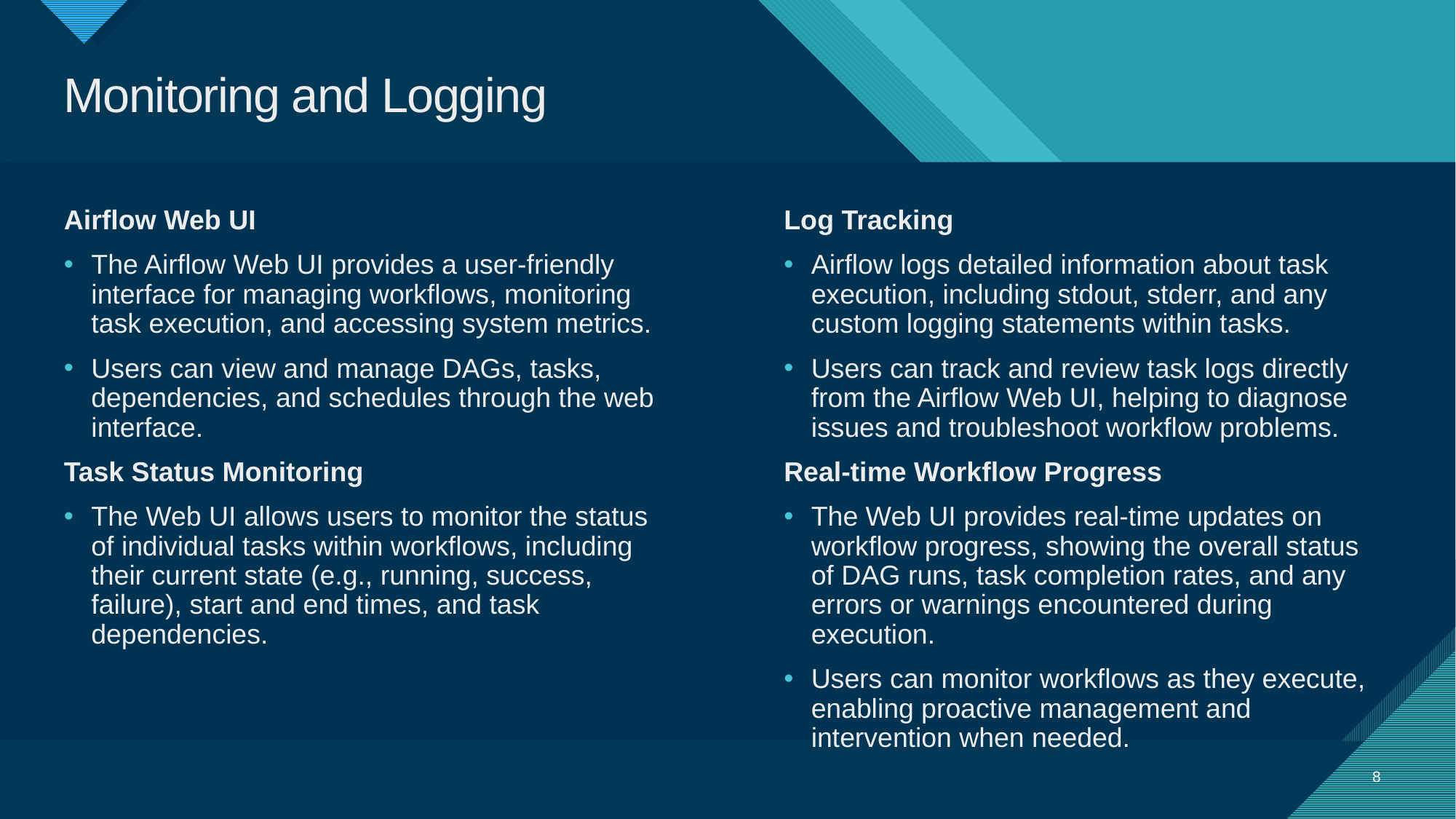

# Monitoring and Logging
Airflow Web UI
The Airflow Web UI provides a user-friendly interface for managing workflows, monitoring task execution, and accessing system metrics.
Users can view and manage DAGs, tasks, dependencies, and schedules through the web interface.
Task Status Monitoring
The Web UI allows users to monitor the status of individual tasks within workflows, including their current state (e.g., running, success, failure), start and end times, and task dependencies.

Log Tracking
Airflow logs detailed information about task execution, including stdout, stderr, and any custom logging statements within tasks.
Users can track and review task logs directly from the Airflow Web UI, helping to diagnose issues and troubleshoot workflow problems.
Real-time Workflow Progress
The Web UI provides real-time updates on workflow progress, showing the overall status of DAG runs, task completion rates, and any errors or warnings encountered during execution.
Users can monitor workflows as they execute, enabling proactive management and intervention when needed.

8